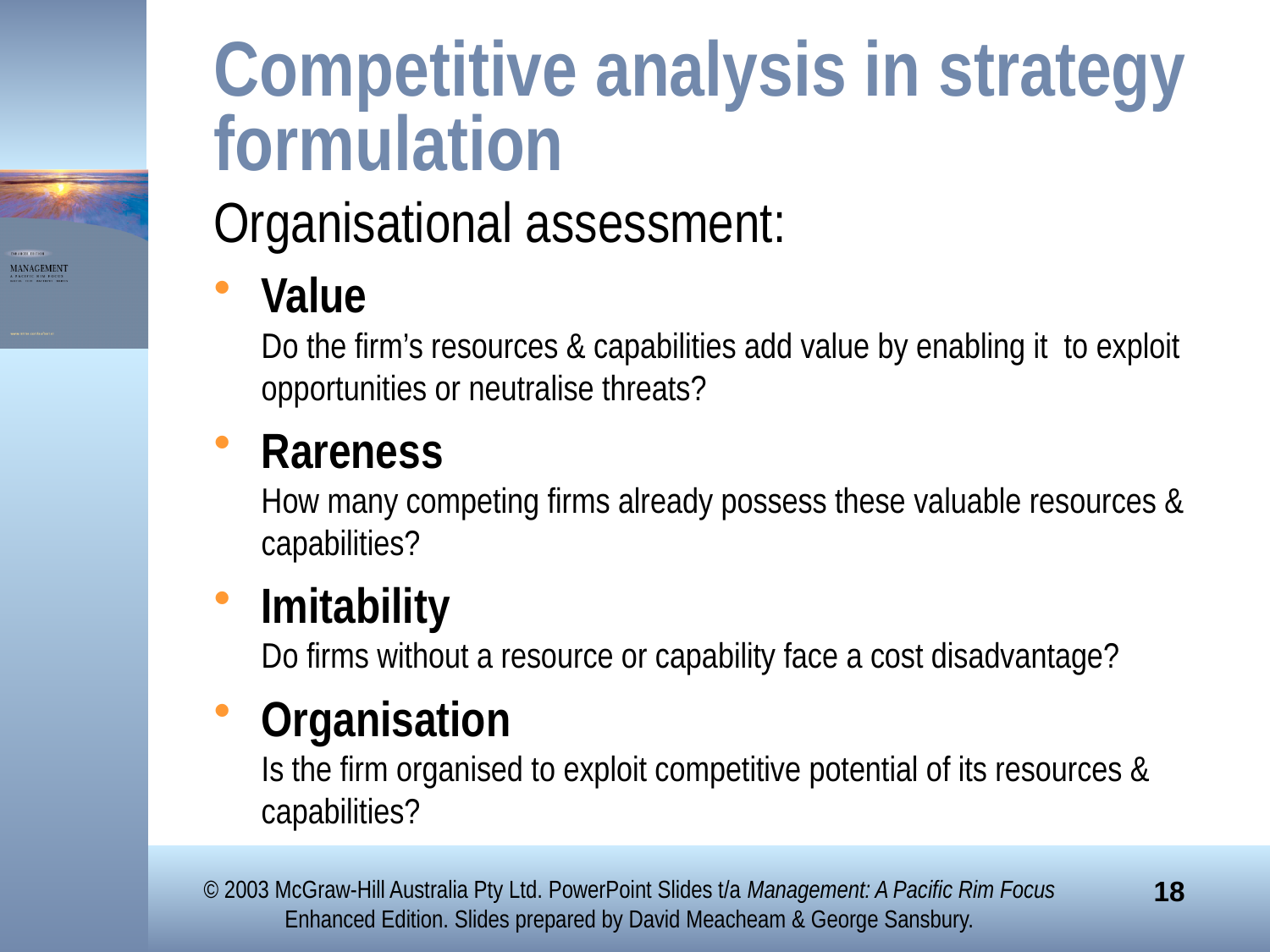

# Competitive analysis in strategy formulation
Organisational assessment:
Value
Do the firm’s resources & capabilities add value by enabling it  to exploit opportunities or neutralise threats?
Rareness
How many competing firms already possess these valuable resources & capabilities?
Imitability
Do firms without a resource or capability face a cost disadvantage?
Organisation
Is the firm organised to exploit competitive potential of its resources & capabilities?
© 2003 McGraw-Hill Australia Pty Ltd. PowerPoint Slides t/a Management: A Pacific Rim Focus Enhanced Edition. Slides prepared by David Meacheam & George Sansbury.
18